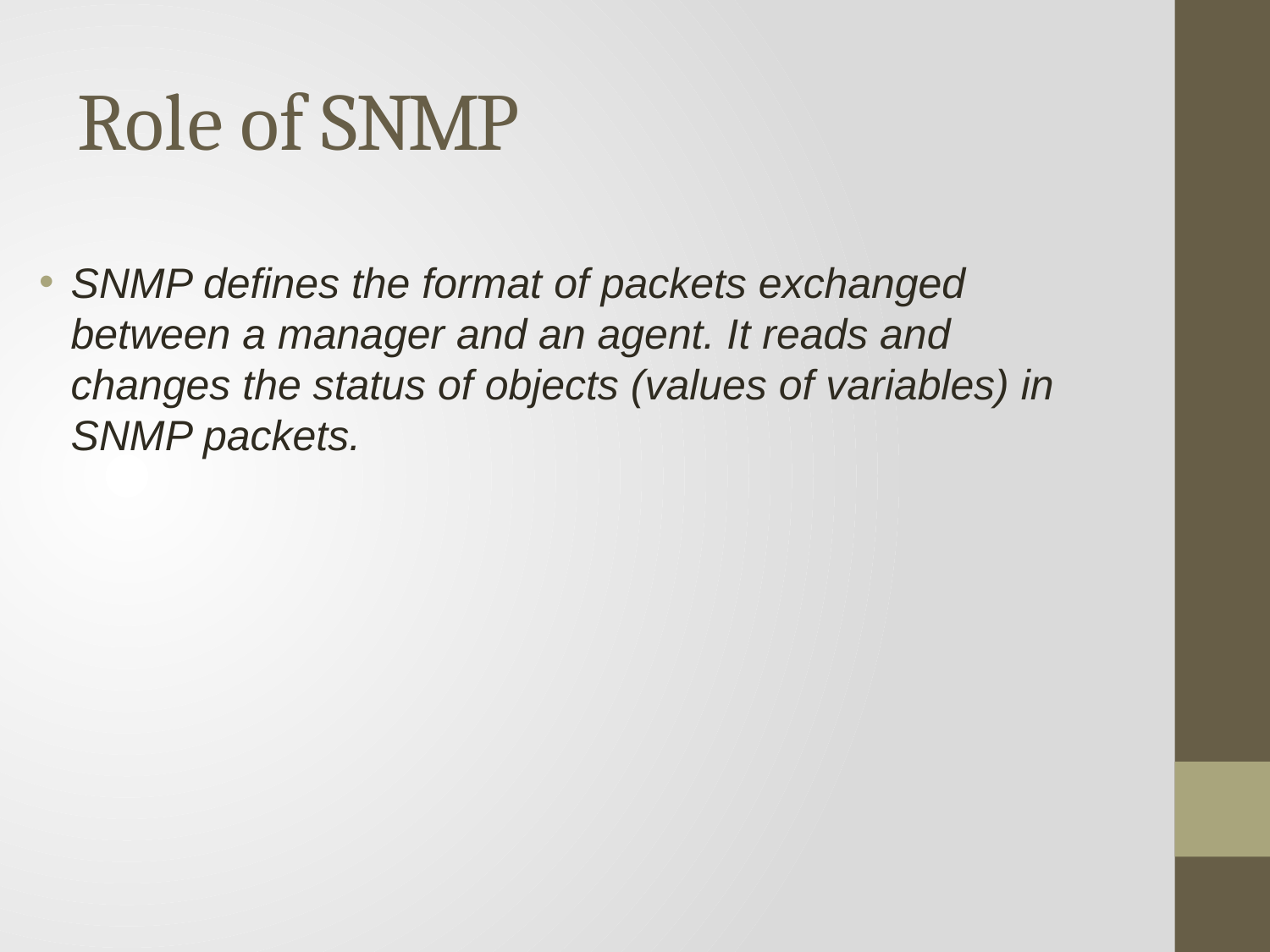

# Role of SNMP

SNMP defines the format of packets exchanged between a manager and an agent. It reads and changes the status of objects (values of variables) in SNMP packets.